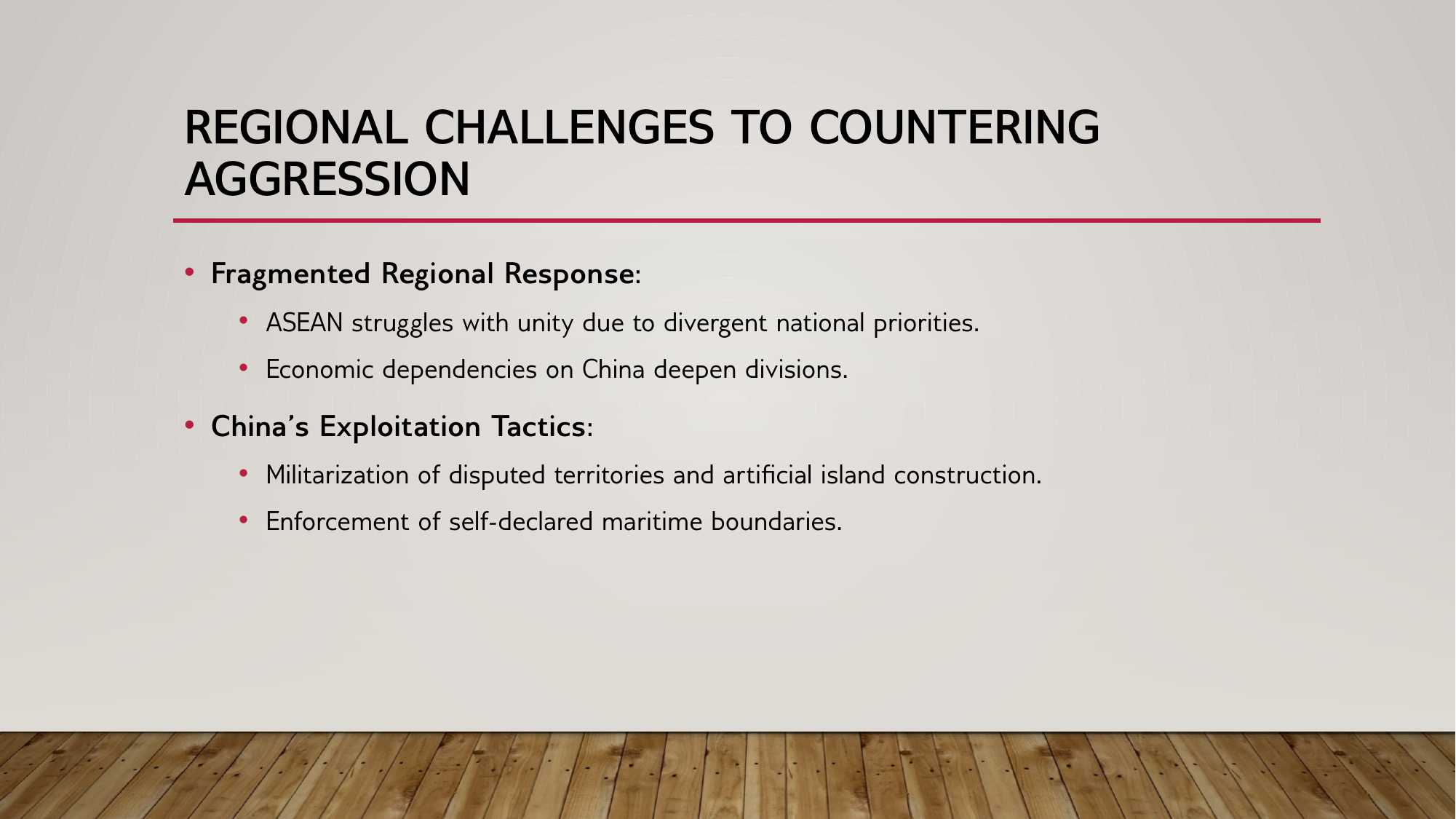

# Regional Challenges to Countering Aggression
Fragmented Regional Response:
ASEAN struggles with unity due to divergent national priorities.
Economic dependencies on China deepen divisions.
China’s Exploitation Tactics:
Militarization of disputed territories and artificial island construction.
Enforcement of self-declared maritime boundaries.